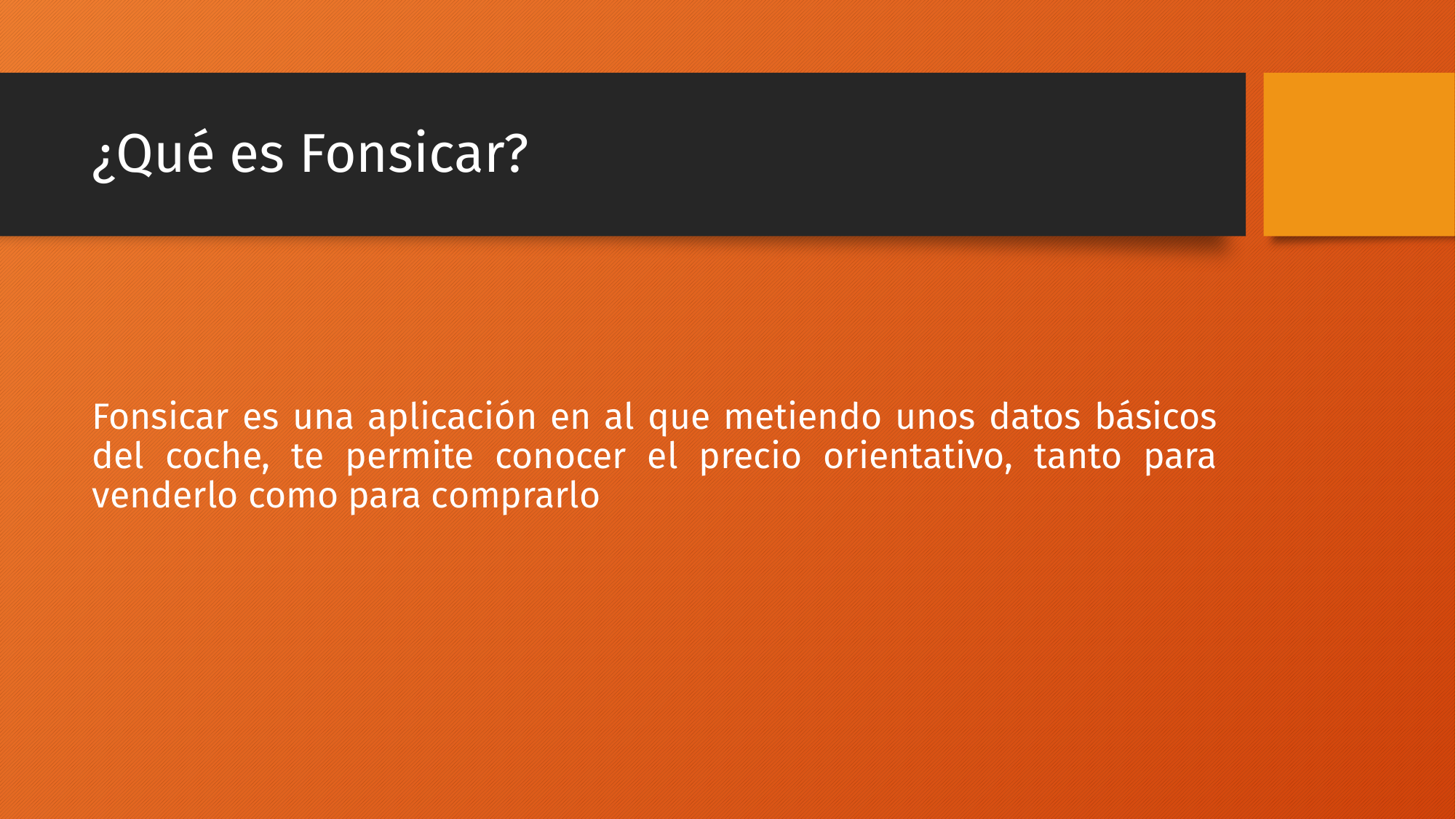

# ¿Qué es Fonsicar?

Fonsicar es una aplicación en al que metiendo unos datos básicos del coche, te permite conocer el precio orientativo, tanto para venderlo como para comprarlo